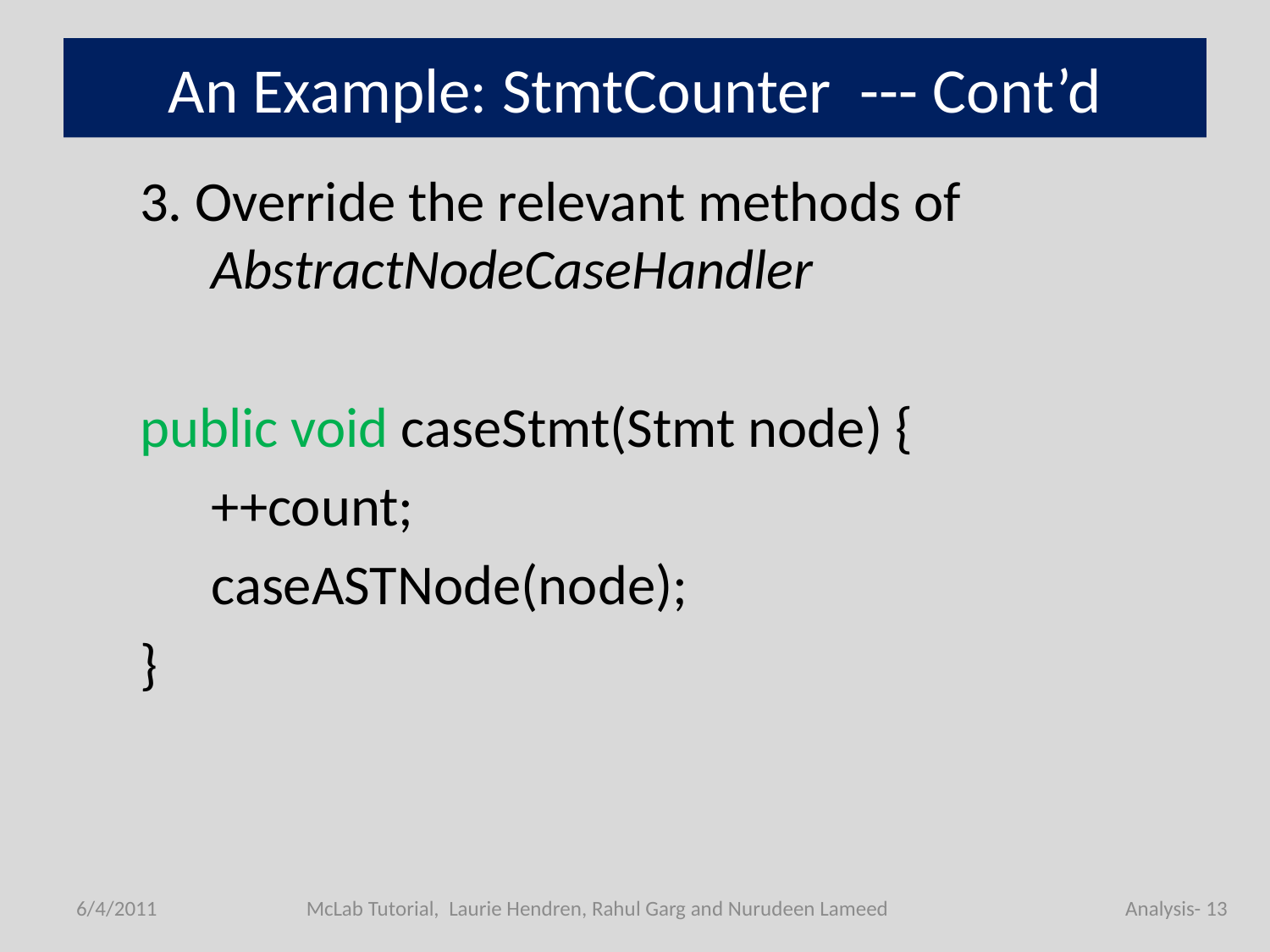

# An Example: StmtCounter  --- Cont’d
3. Override the relevant methods of AbstractNodeCaseHandler

public void caseStmt(Stmt node) {
	++count;
	caseASTNode(node);
}

6/4/2011
McLab Tutorial,  Laurie Hendren, Rahul Garg and Nurudeen Lameed
Analysis- 13